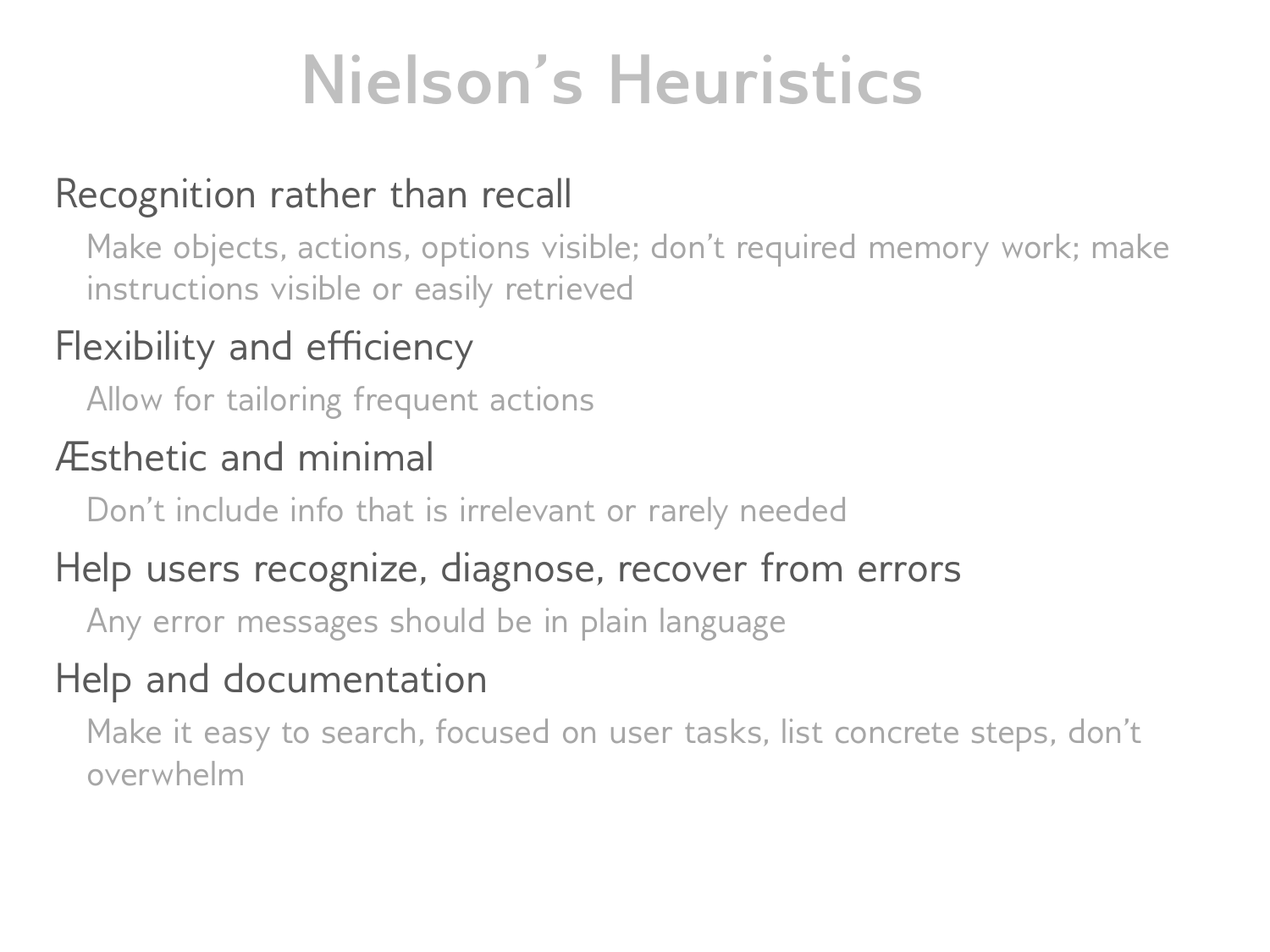

# Nielson’s Heuristics
Recognition rather than recall
Make objects, actions, options visible; don’t required memory work; make instructions visible or easily retrieved
Flexibility and efficiency
Allow for tailoring frequent actions
Aesthetic and minimal
Don’t include info that is irrelevant or rarely needed
Help users recognize, diagnose, recover from errors
Any error messages should be in plain language
Help and documentation
Make it easy to search, focused on user tasks, list concrete steps, don’t overwhelm